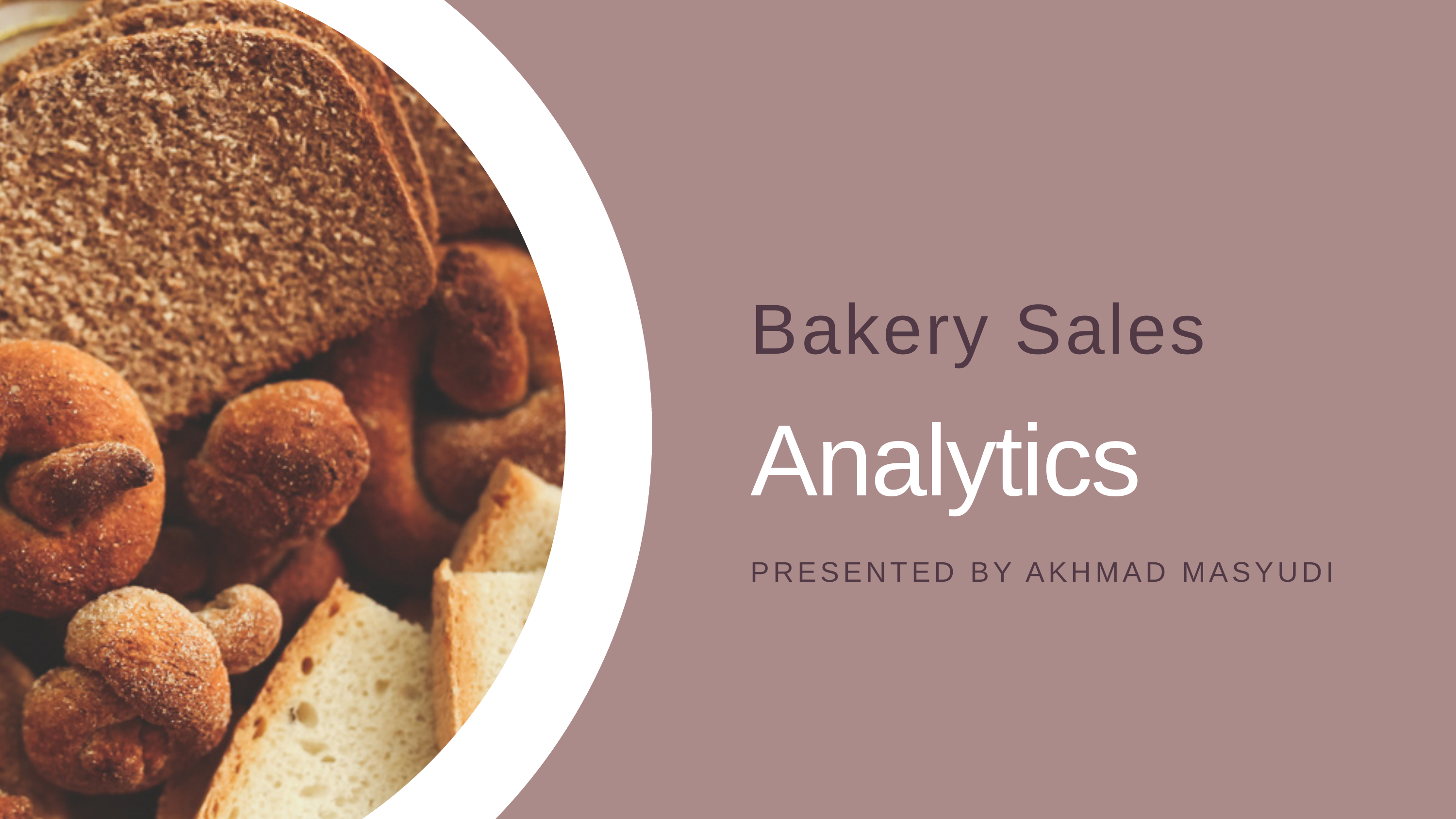

Bakery Sales
Analytics

PRESENTED BY AKHMAD MASYUDI